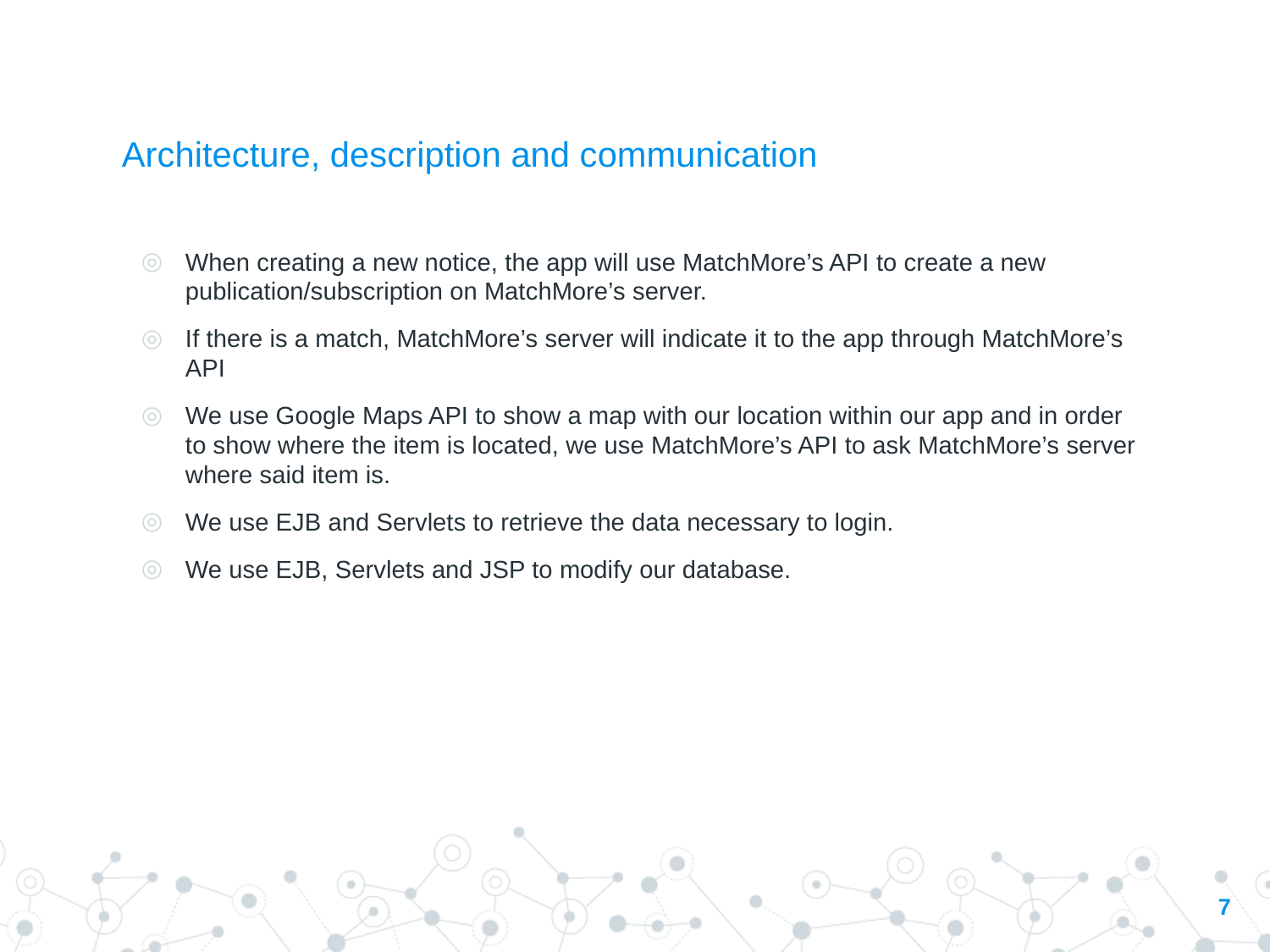

# Architecture, description and communication
When creating a new notice, the app will use MatchMore’s API to create a new publication/subscription on MatchMore’s server.
If there is a match, MatchMore’s server will indicate it to the app through MatchMore’s API
We use Google Maps API to show a map with our location within our app and in order to show where the item is located, we use MatchMore’s API to ask MatchMore’s server where said item is.
We use EJB and Servlets to retrieve the data necessary to login.
We use EJB, Servlets and JSP to modify our database.
7